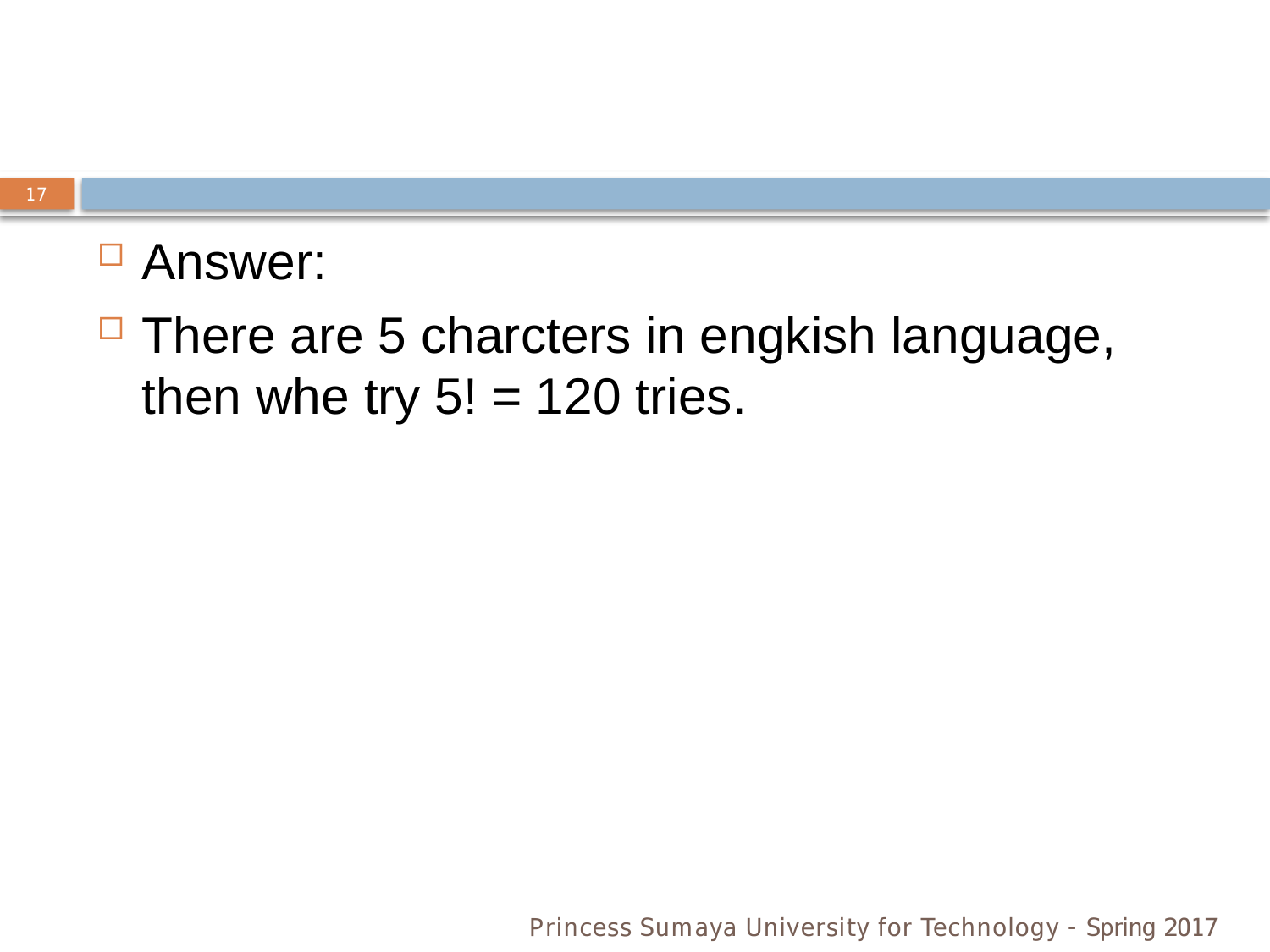

#
17
Answer:
There are 5 charcters in engkish language, then whe try 5! = 120 tries.
Princess Sumaya University for Technology - Spring 2017